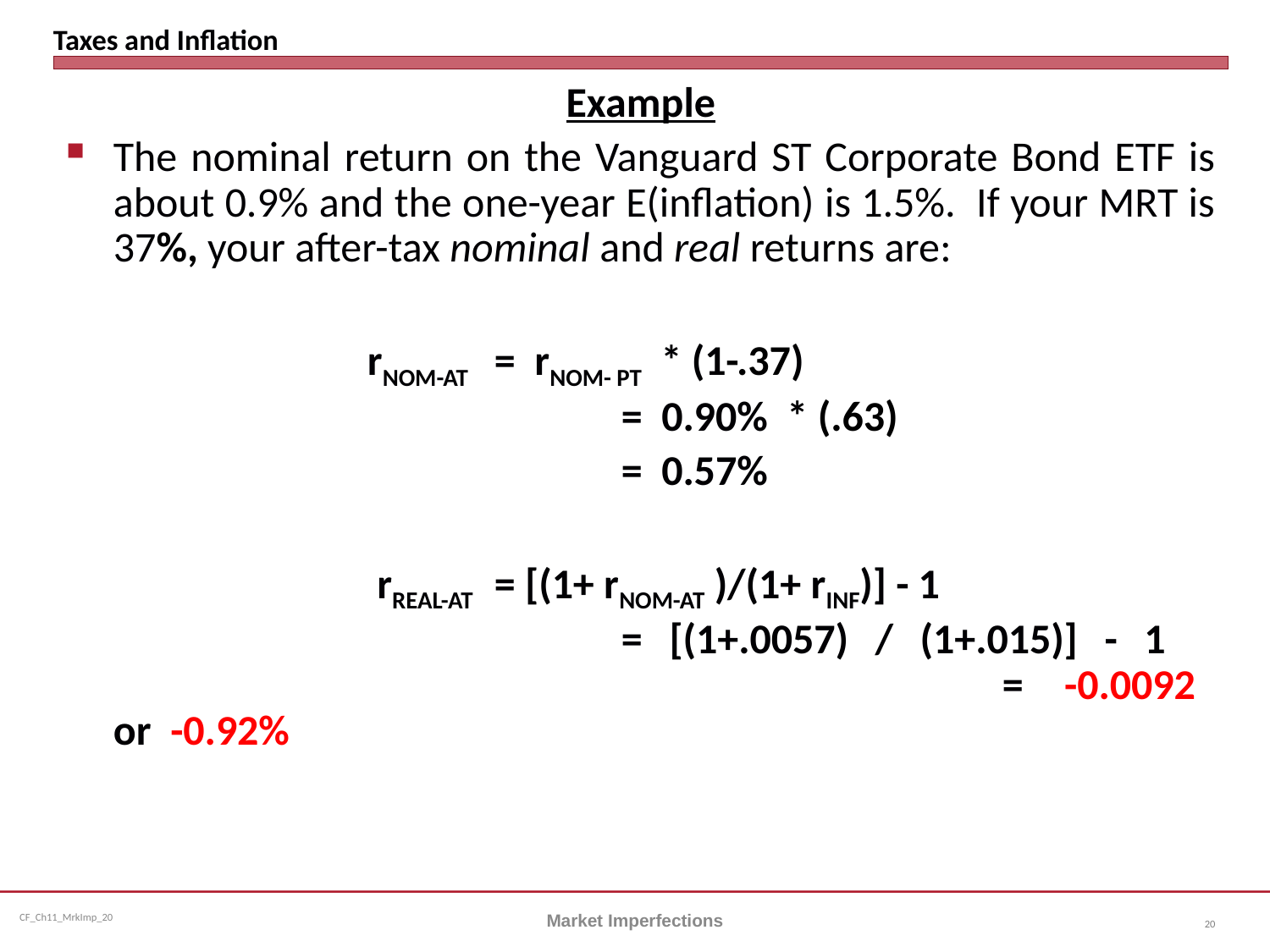

# Taxes and Inflation
Example
The nominal return on the Vanguard ST Corporate Bond ETF is about 0.9% and the one-year E(inflation) is 1.5%.  If your MRT is 37%, your after-tax nominal and real returns are:

			rNOM-AT	=  rNOM- PT  * (1-.37)
					=  0.90%  * (.63)
					=  0.57%

			 rREAL-AT 	= [(1+ rNOM-AT )/(1+ rINF)] - 1
					= [(1+.0057) / (1+.015)] - 1								=  -0.0092  or  -0.92%

Market Imperfections
20